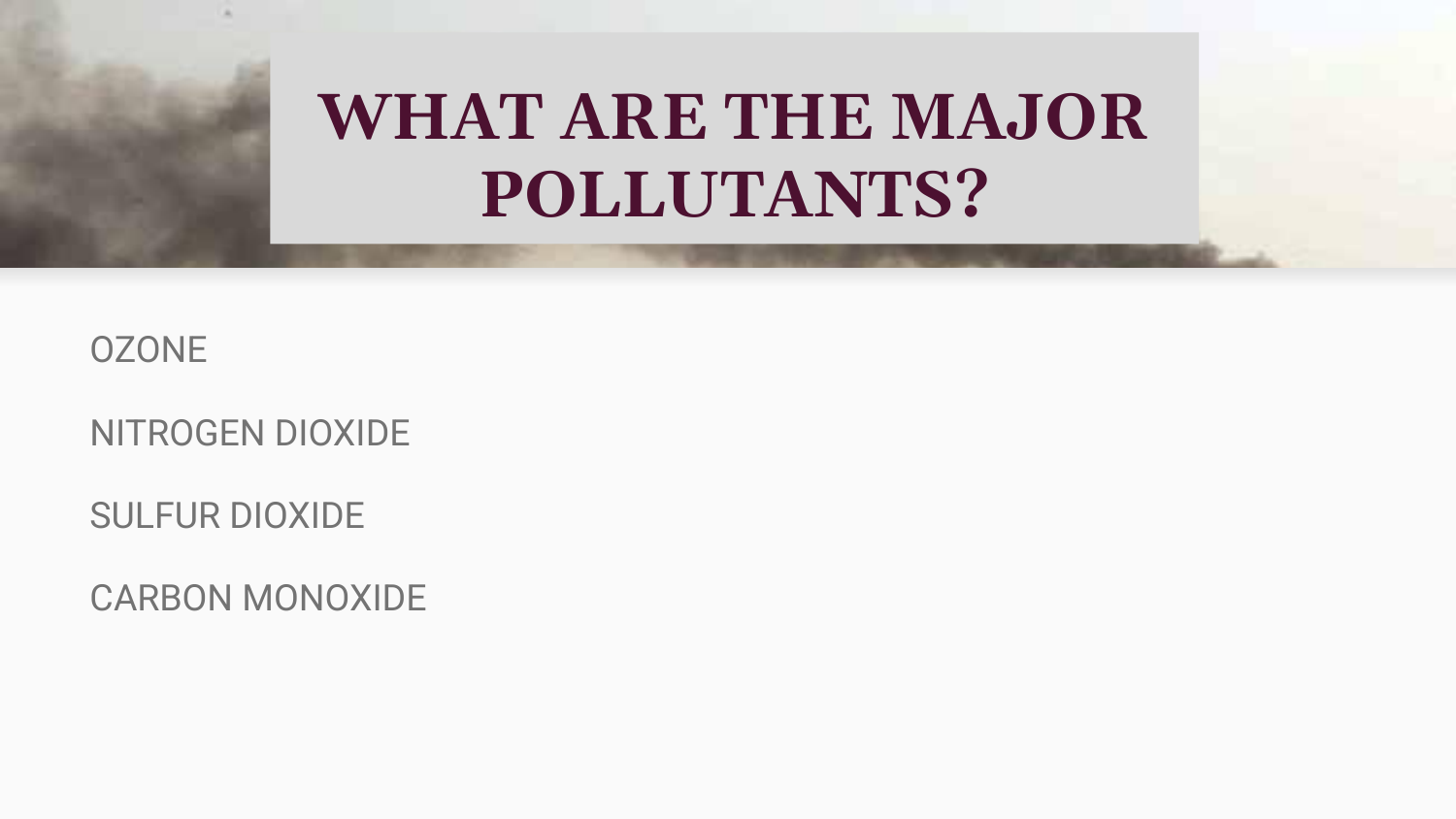

# WHAT ARE THE MAJOR POLLUTANTS?
OZONE
NITROGEN DIOXIDE
SULFUR DIOXIDE
CARBON MONOXIDE